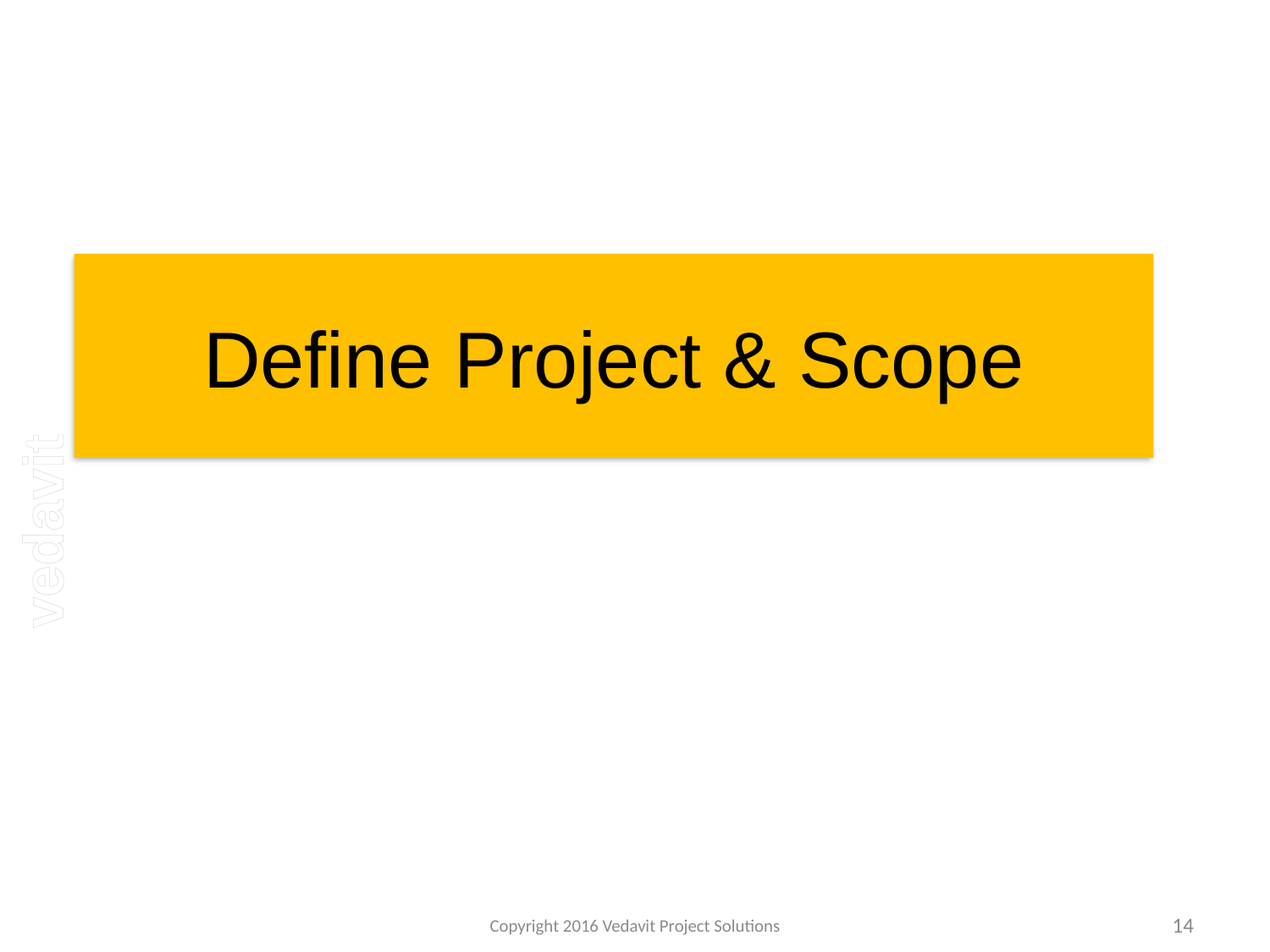

# Define Project & Scope

Copyright 2016 Vedavit Project Solutions
14